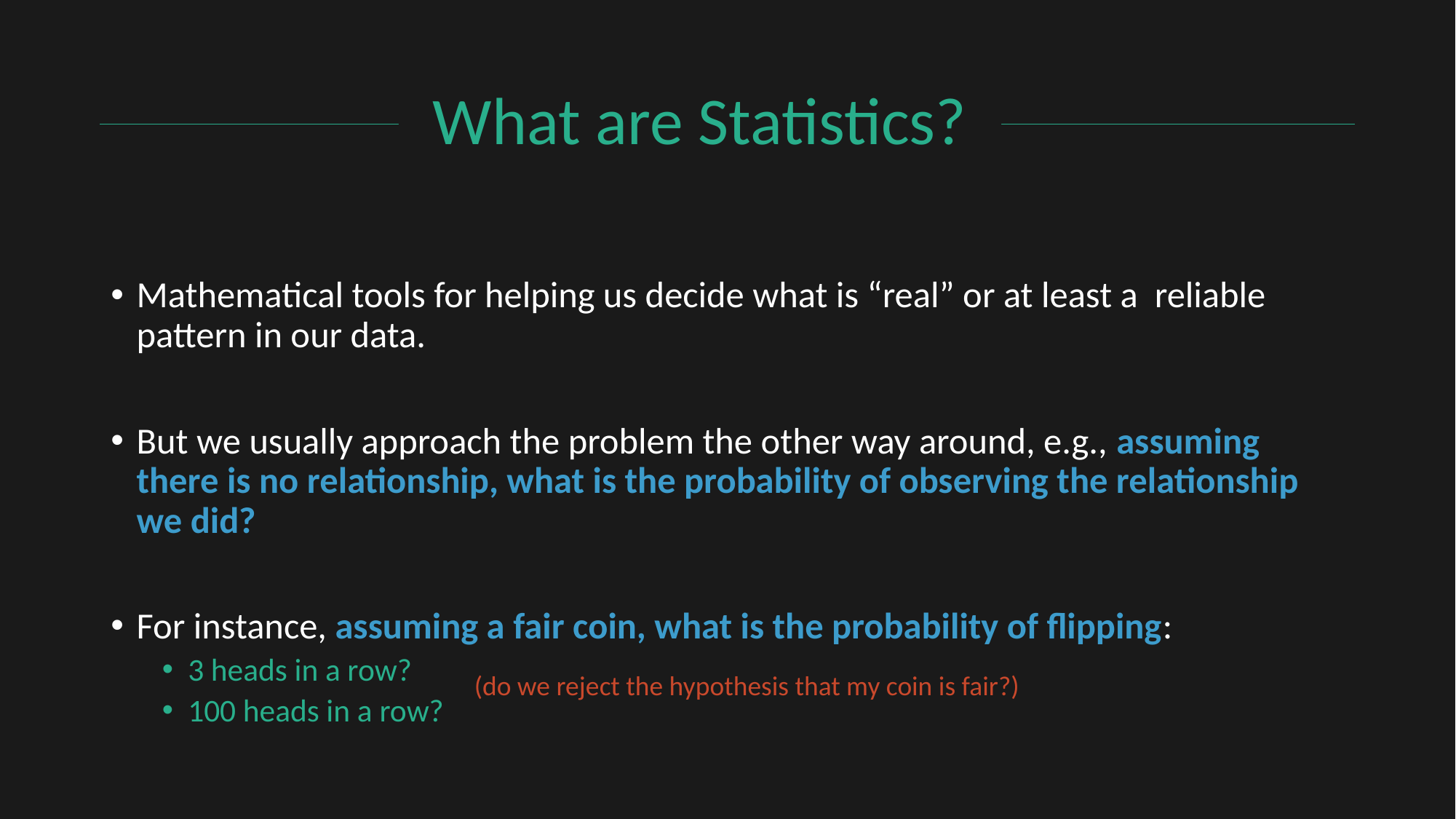

# What are Statistics?
Mathematical tools for helping us decide what is “real” or at least a  reliable pattern in our data.

But we usually approach the problem the other way around, e.g., assuming there is no relationship, what is the probability of observing the relationship we did?

For instance, assuming a fair coin, what is the probability of flipping:
3 heads in a row?
100 heads in a row?
(do we reject the hypothesis that my coin is fair?)